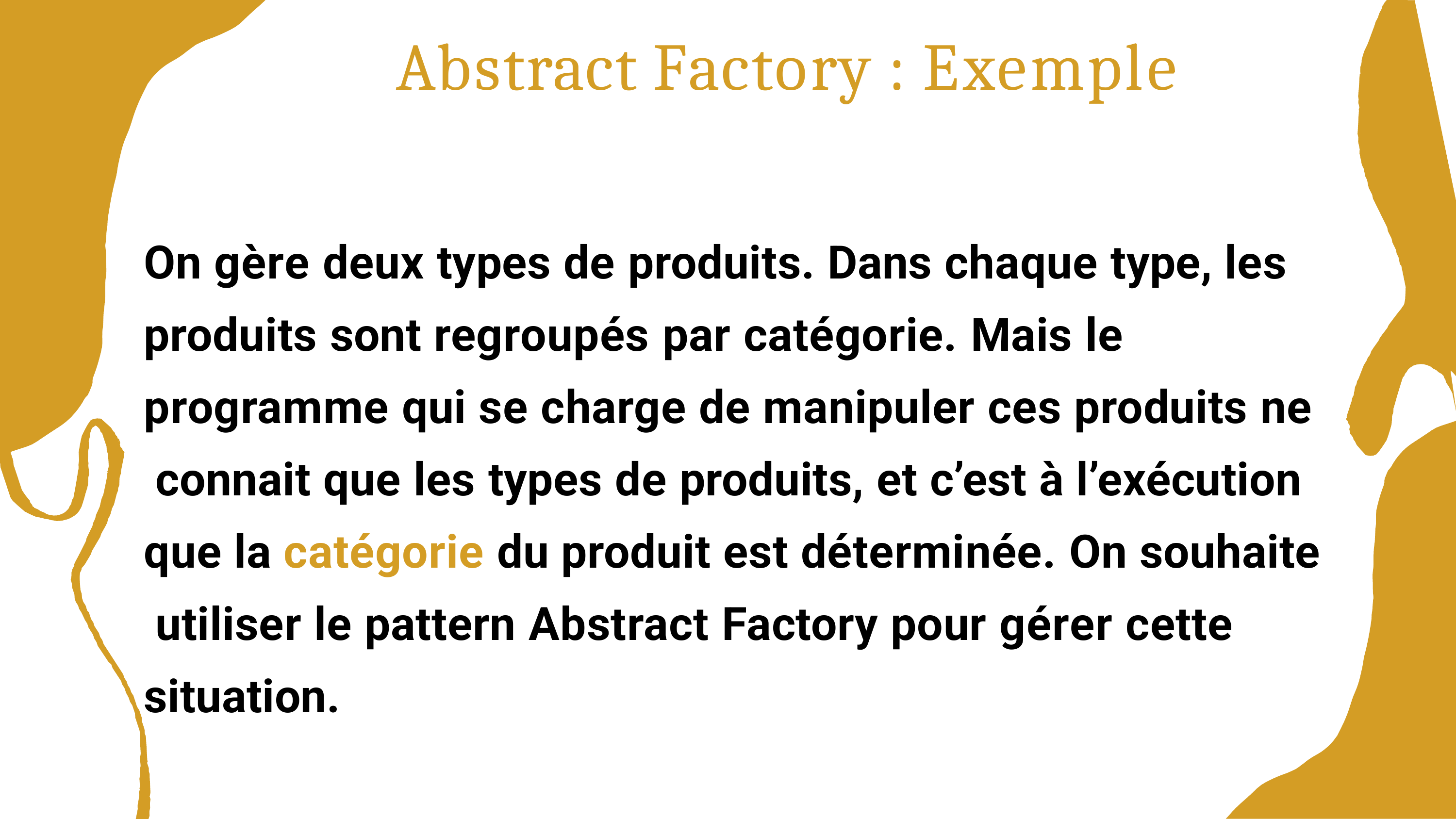

# Abstract Factory : Exemple
On gère deux types de produits. Dans chaque type, les  produits sont regroupés par catégorie. Mais le  programme qui se charge de manipuler ces produits ne  connait que les types de produits, et c’est à l’exécution  que la catégorie du produit est déterminée. On souhaite  utiliser le pattern Abstract Factory pour gérer cette  situation.